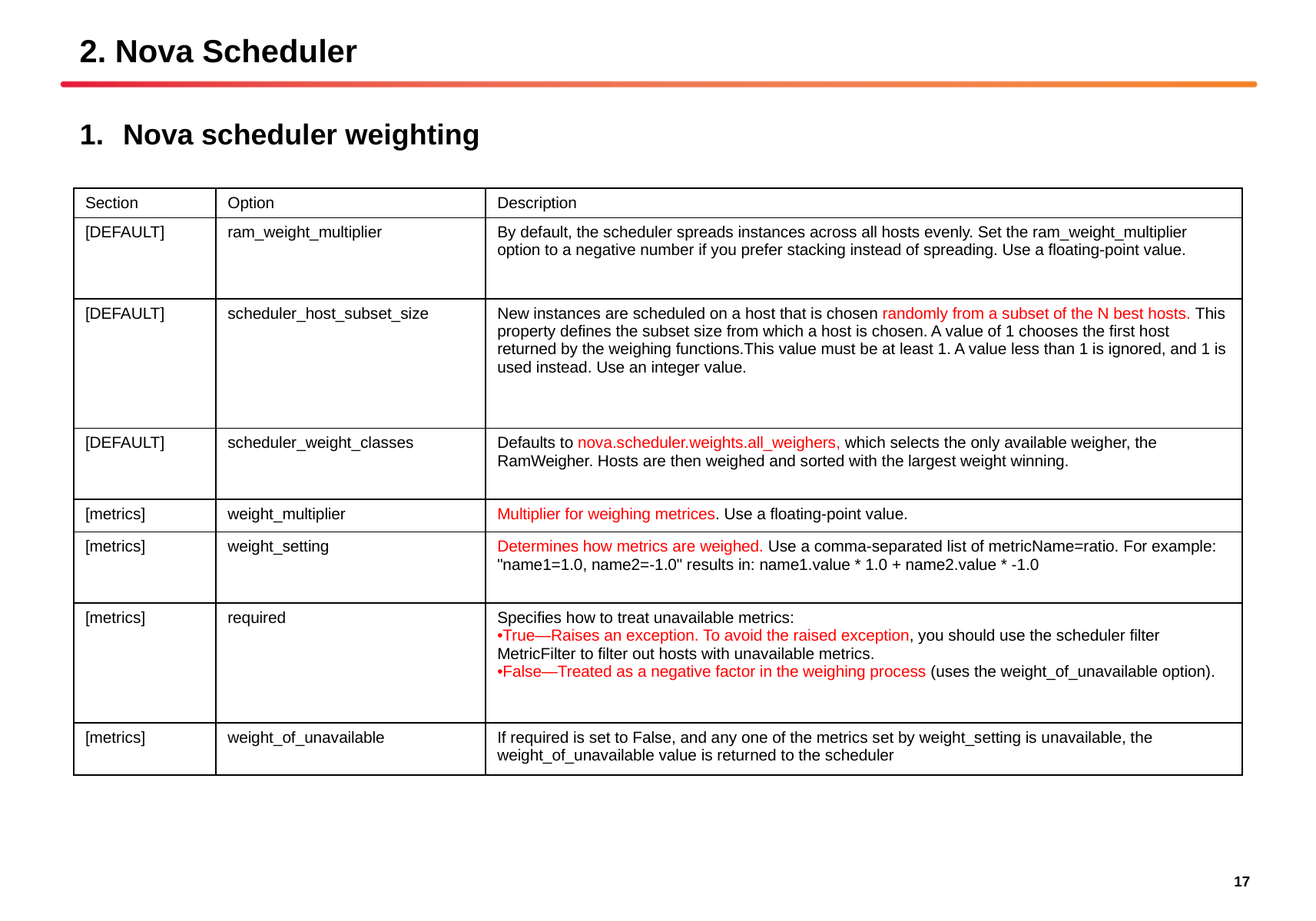

# 2. Nova Scheduler

Nova scheduler weighting
| Section | Option | Description |
| --- | --- | --- |
| [DEFAULT] | ram\_weight\_multiplier | By default, the scheduler spreads instances across all hosts evenly. Set the ram\_weight\_multiplier option to a negative number if you prefer stacking instead of spreading. Use a floating-point value. |
| [DEFAULT] | scheduler\_host\_subset\_size | New instances are scheduled on a host that is chosen randomly from a subset of the N best hosts. This property defines the subset size from which a host is chosen. A value of 1 chooses the first host returned by the weighing functions.This value must be at least 1. A value less than 1 is ignored, and 1 is used instead. Use an integer value. |
| [DEFAULT] | scheduler\_weight\_classes | Defaults to nova.scheduler.weights.all\_weighers, which selects the only available weigher, the RamWeigher. Hosts are then weighed and sorted with the largest weight winning. |
| [metrics] | weight\_multiplier | Multiplier for weighing metrices. Use a floating-point value. |
| [metrics] | weight\_setting | Determines how metrics are weighed. Use a comma-separated list of metricName=ratio. For example: "name1=1.0, name2=-1.0" results in: name1.value \* 1.0 + name2.value \* -1.0 |
| [metrics] | required | Specifies how to treat unavailable metrics: True—Raises an exception. To avoid the raised exception, you should use the scheduler filter MetricFilter to filter out hosts with unavailable metrics. False—Treated as a negative factor in the weighing process (uses the weight\_of\_unavailable option). |
| [metrics] | weight\_of\_unavailable | If required is set to False, and any one of the metrics set by weight\_setting is unavailable, the weight\_of\_unavailable value is returned to the scheduler |